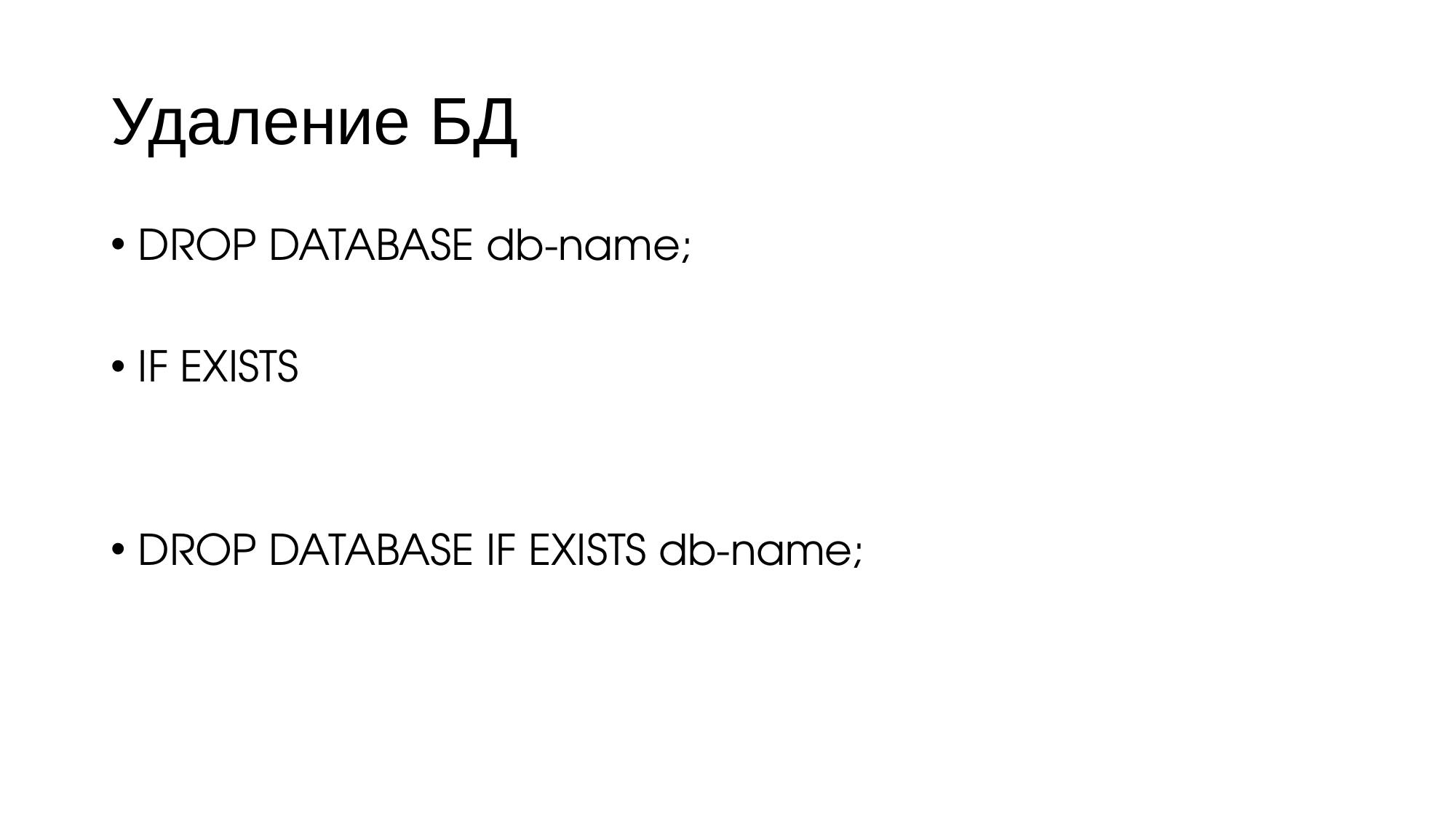

# Удаление БД
DROP DATABASE db-name;

IF EXISTS

DROP DATABASE IF EXISTS db-name;